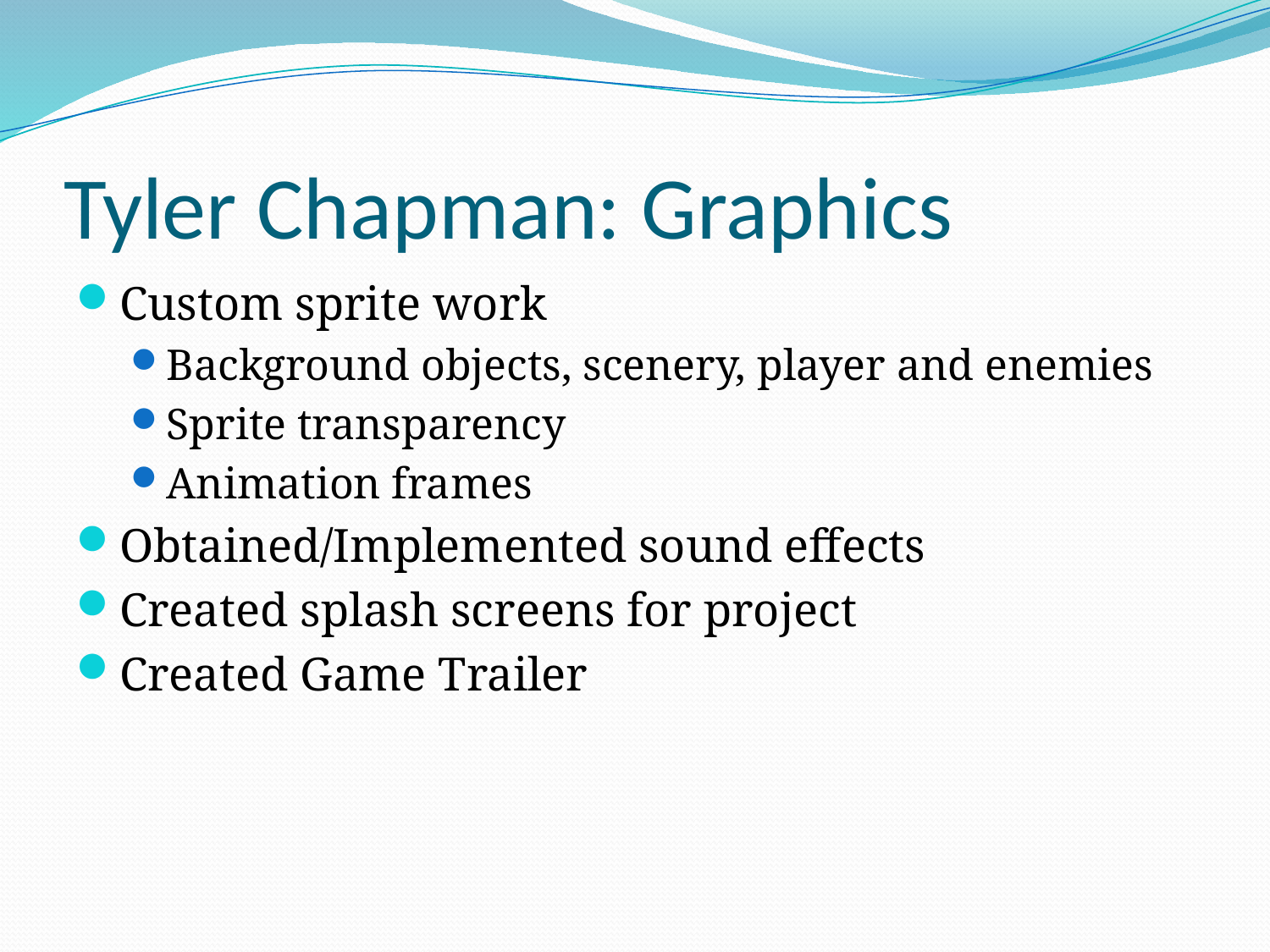

# Tyler Chapman: Graphics
Custom sprite work
Background objects, scenery, player and enemies
Sprite transparency
Animation frames
Obtained/Implemented sound effects
Created splash screens for project
Created Game Trailer